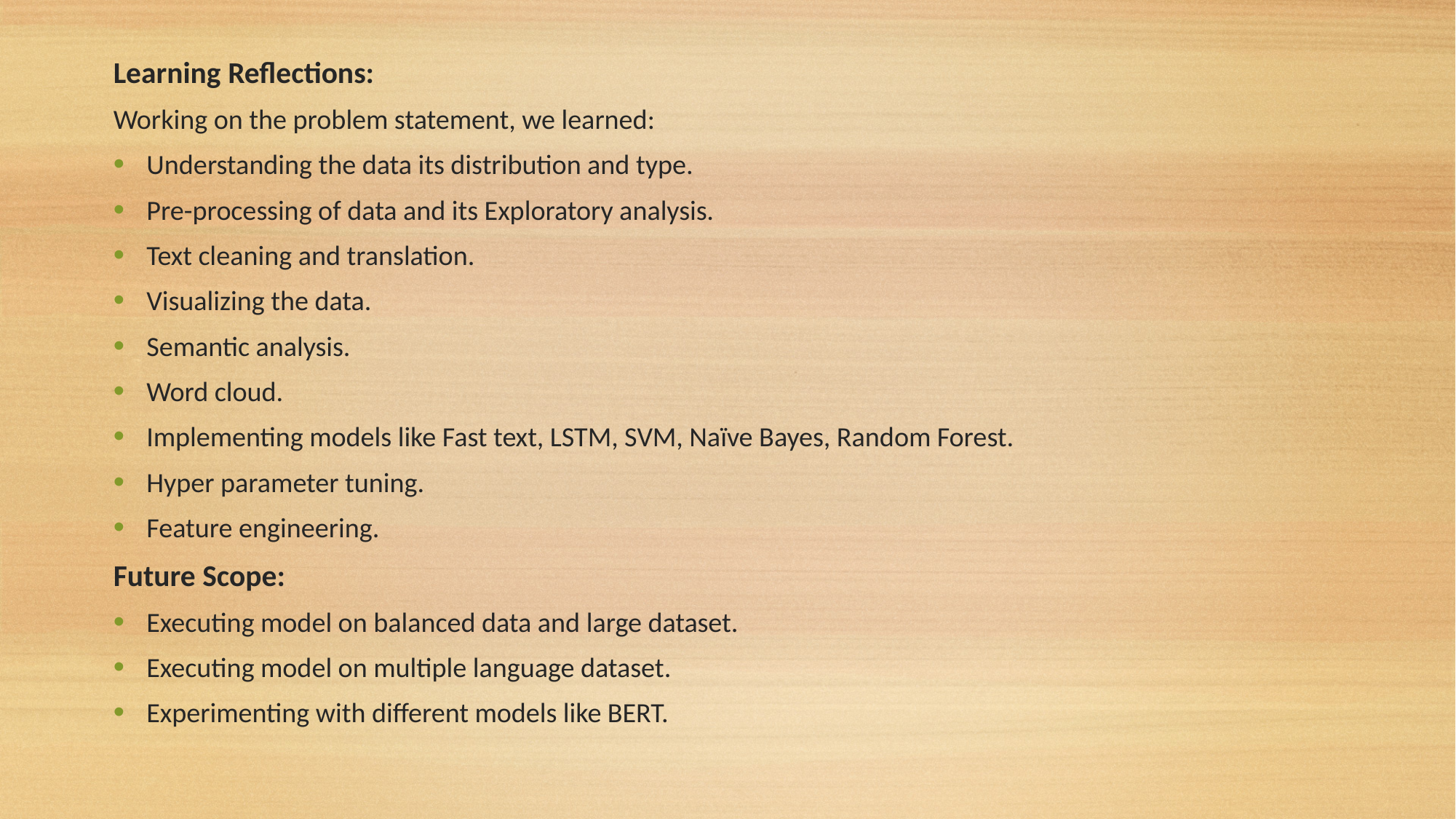

Learning Reflections:
Working on the problem statement, we learned:
Understanding the data its distribution and type.
Pre-processing of data and its Exploratory analysis.
Text cleaning and translation.
Visualizing the data.
Semantic analysis.
Word cloud.
Implementing models like Fast text, LSTM, SVM, Naïve Bayes, Random Forest.
Hyper parameter tuning.
Feature engineering.
Future Scope:
Executing model on balanced data and large dataset.
Executing model on multiple language dataset.
Experimenting with different models like BERT.